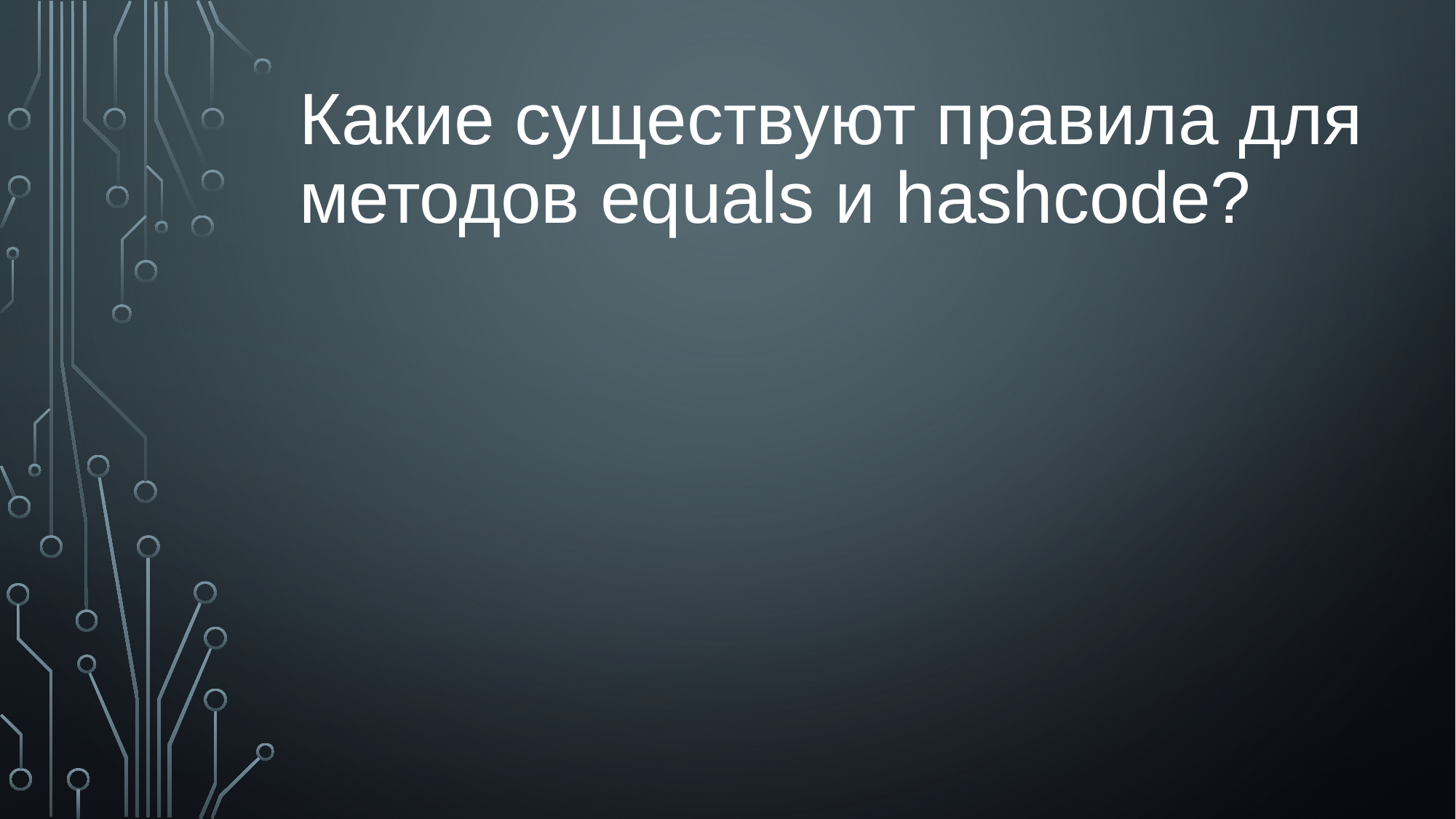

# Какие существуют правила для методов equals и hashcode?